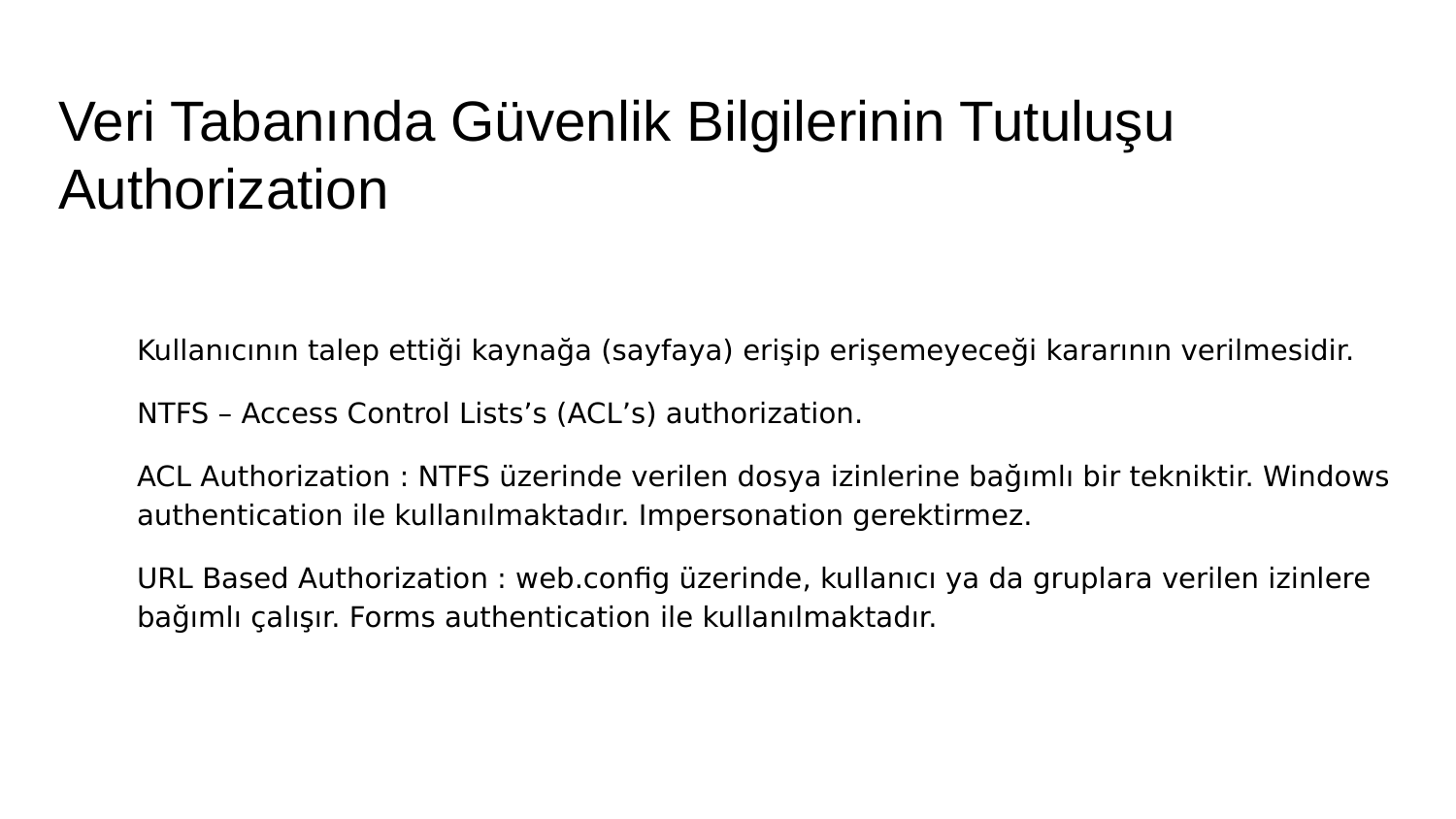

# Veri Tabanında Güvenlik Bilgilerinin Tutuluşu
Authorization

Kullanıcının talep ettiği kaynağa (sayfaya) erişip erişemeyeceği kararının verilmesidir.
NTFS – Access Control Lists’s (ACL’s) authorization.
ACL Authorization : NTFS üzerinde verilen dosya izinlerine bağımlı bir tekniktir. Windows authentication ile kullanılmaktadır. Impersonation gerektirmez.
URL Based Authorization : web.config üzerinde, kullanıcı ya da gruplara verilen izinlere bağımlı çalışır. Forms authentication ile kullanılmaktadır.